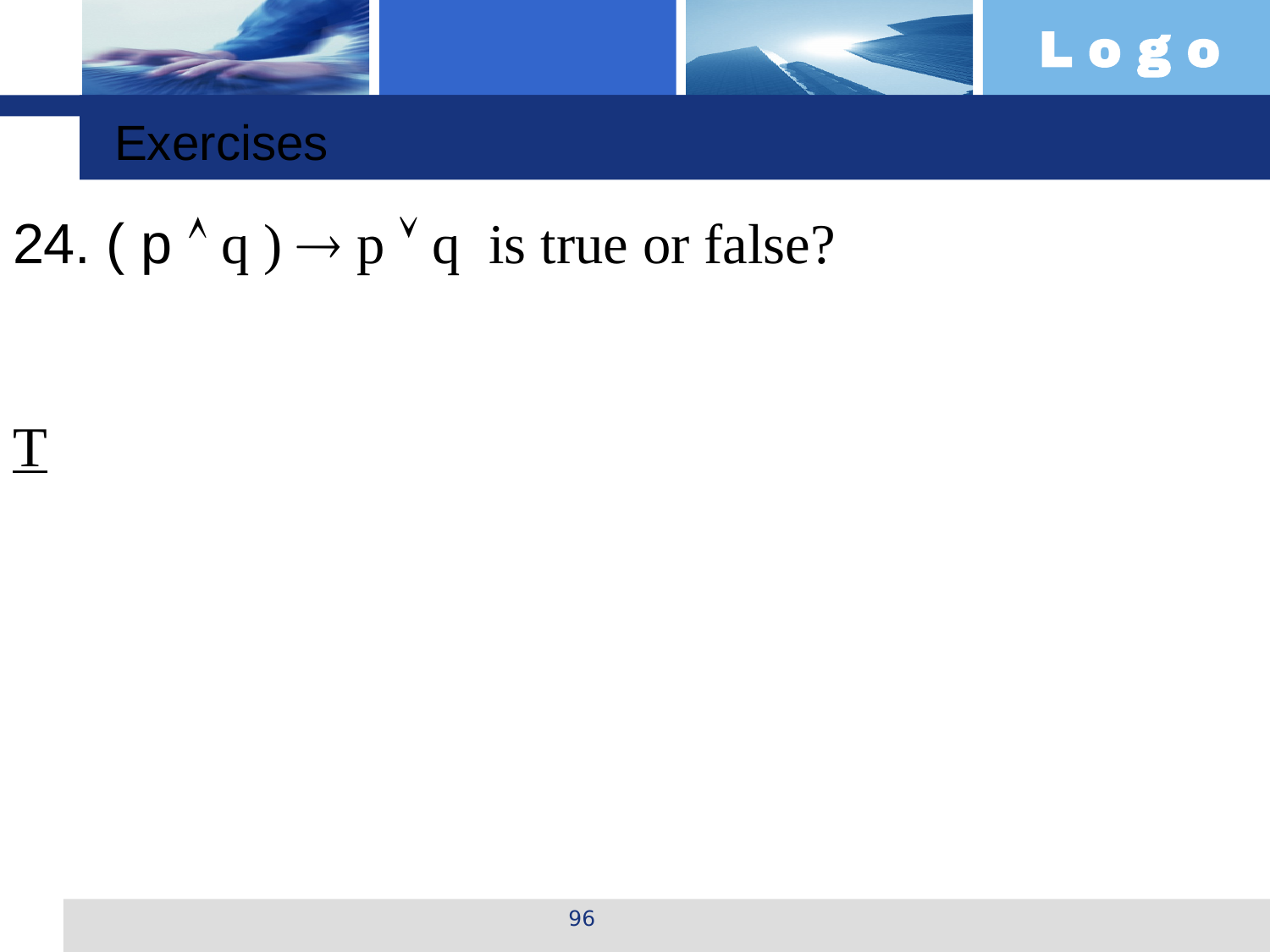

Exercises
24. ( p ∧ q ) → p ∨ q  is true or false?

T
96